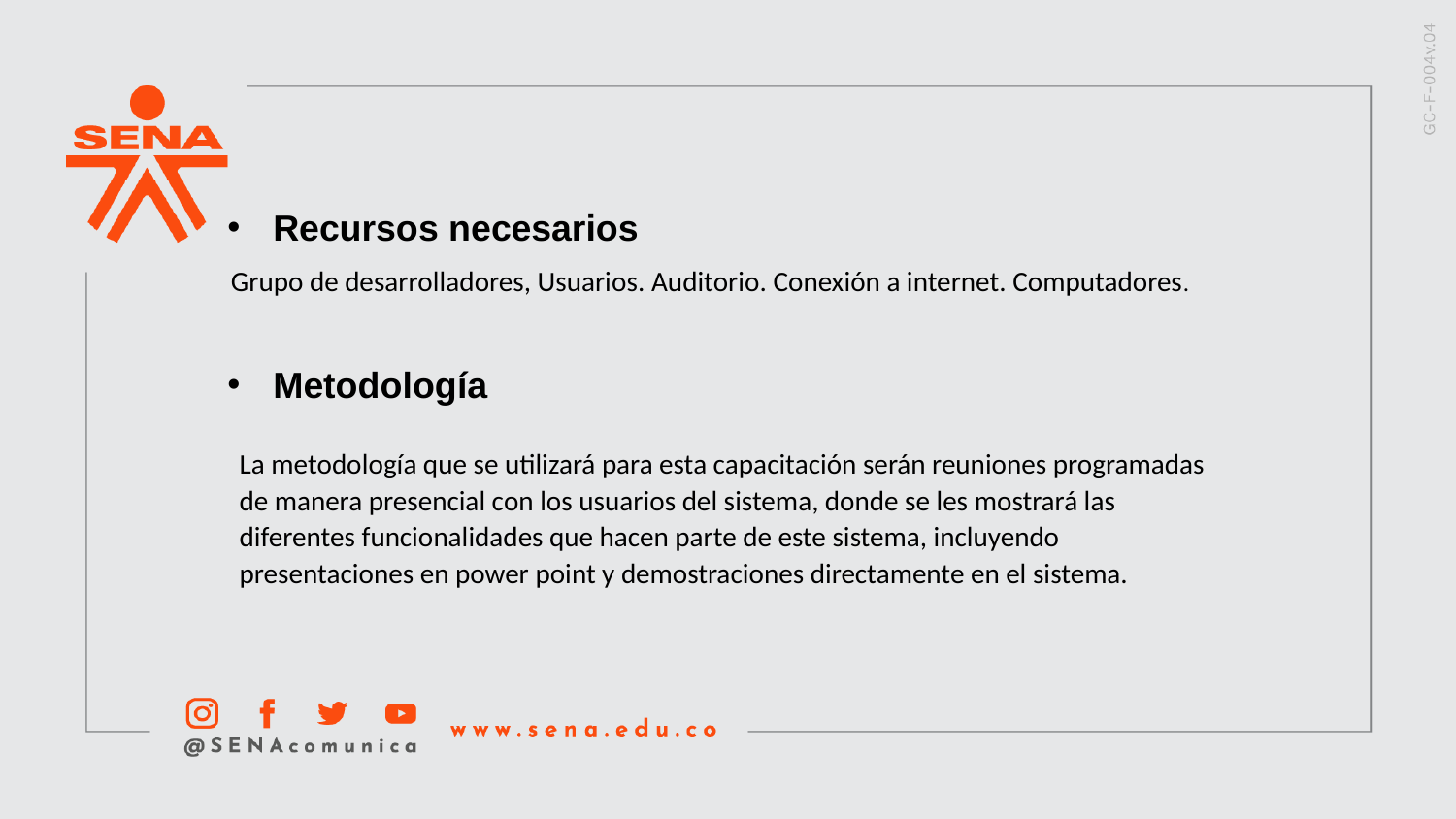

Recursos necesarios
Grupo de desarrolladores, Usuarios. Auditorio. Conexión a internet. Computadores.

Metodología
La metodología que se utilizará para esta capacitación serán reuniones programadas de manera presencial con los usuarios del sistema, donde se les mostrará las diferentes funcionalidades que hacen parte de este sistema, incluyendo presentaciones en power point y demostraciones directamente en el sistema.